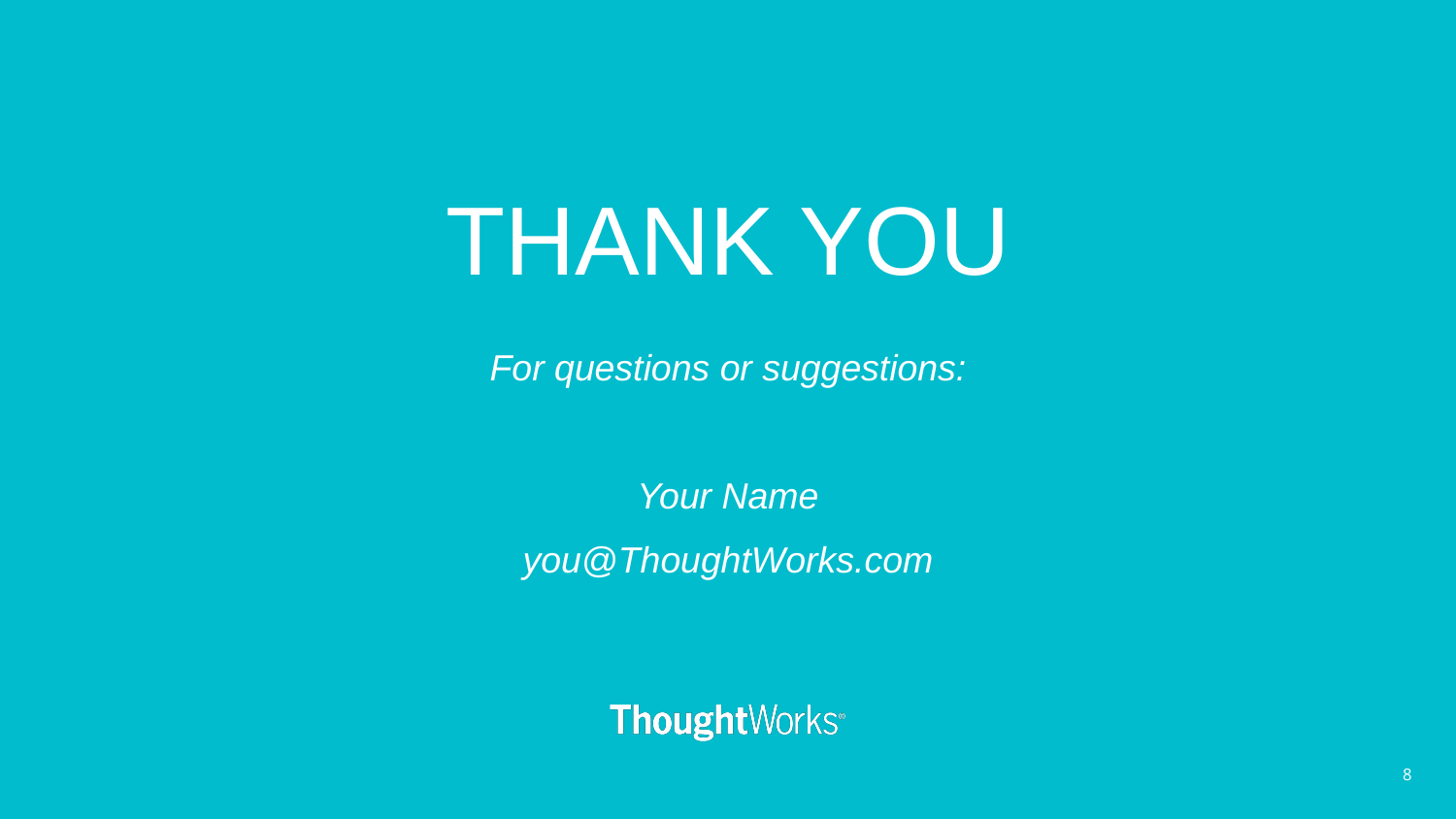

# THANK YOU
For questions or suggestions:

Your Name
you@ThoughtWorks.com
8